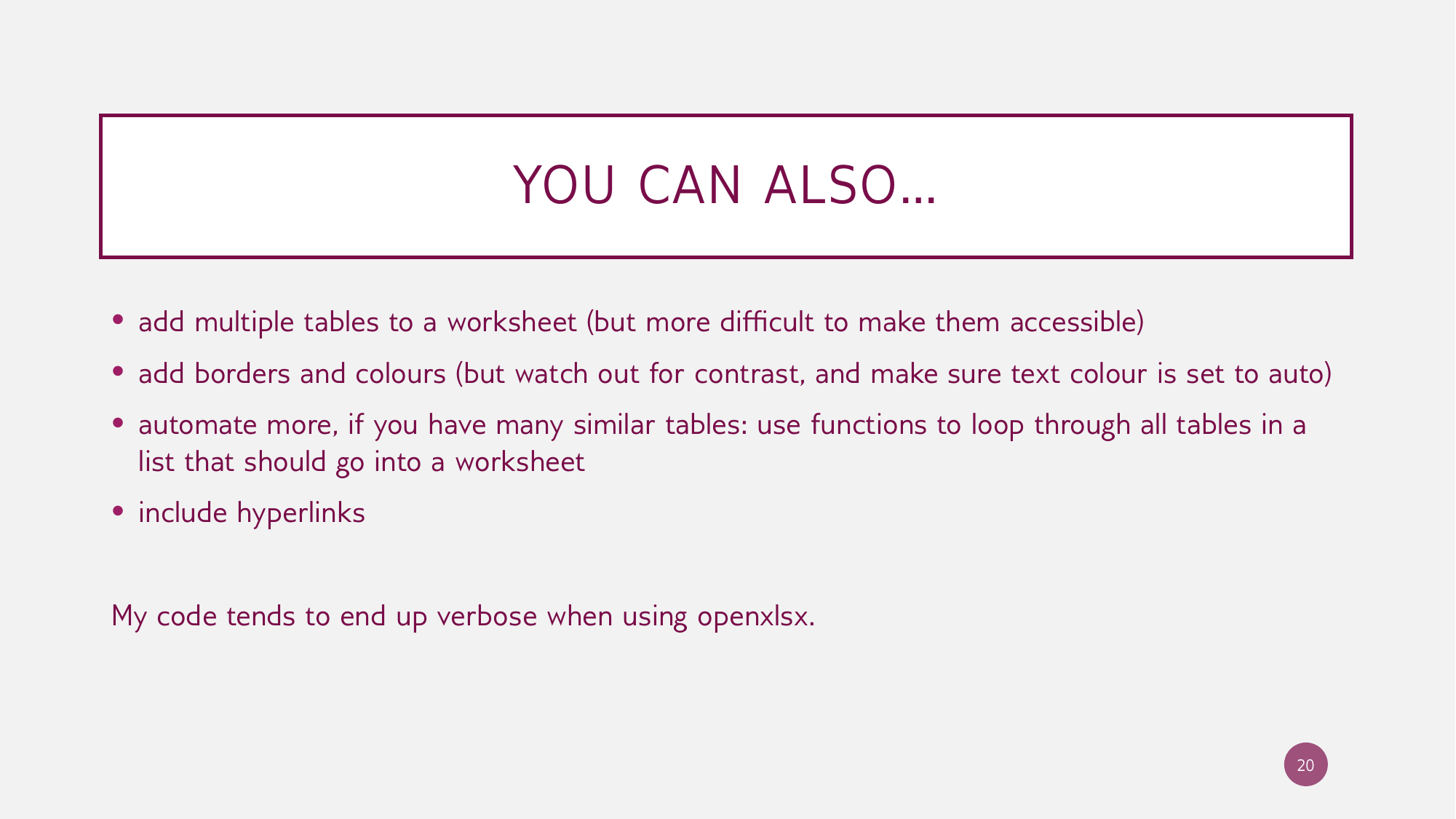

# You can also…
add multiple tables to a worksheet (but more difficult to make them accessible)
add borders and colours (but watch out for contrast, and make sure text colour is set to auto)
automate more, if you have many similar tables: use functions to loop through all tables in a list that should go into a worksheet
include hyperlinks

My code tends to end up verbose when using openxlsx.
20